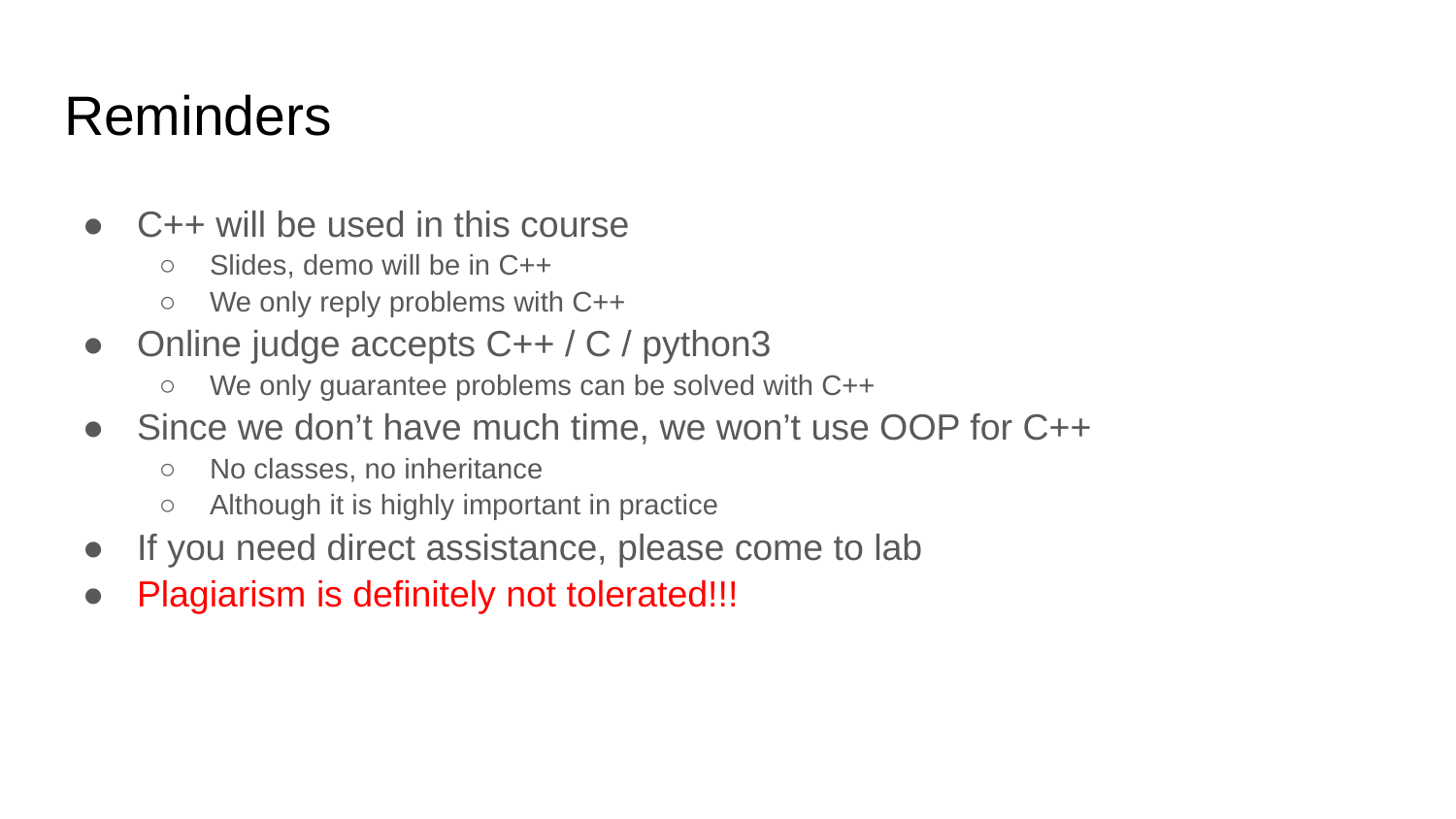

# Reminders
C++ will be used in this course
Slides, demo will be in C++
We only reply problems with C++
Online judge accepts C++ / C / python3
We only guarantee problems can be solved with C++
Since we don’t have much time, we won’t use OOP for C++
No classes, no inheritance
Although it is highly important in practice
If you need direct assistance, please come to lab
Plagiarism is definitely not tolerated!!!